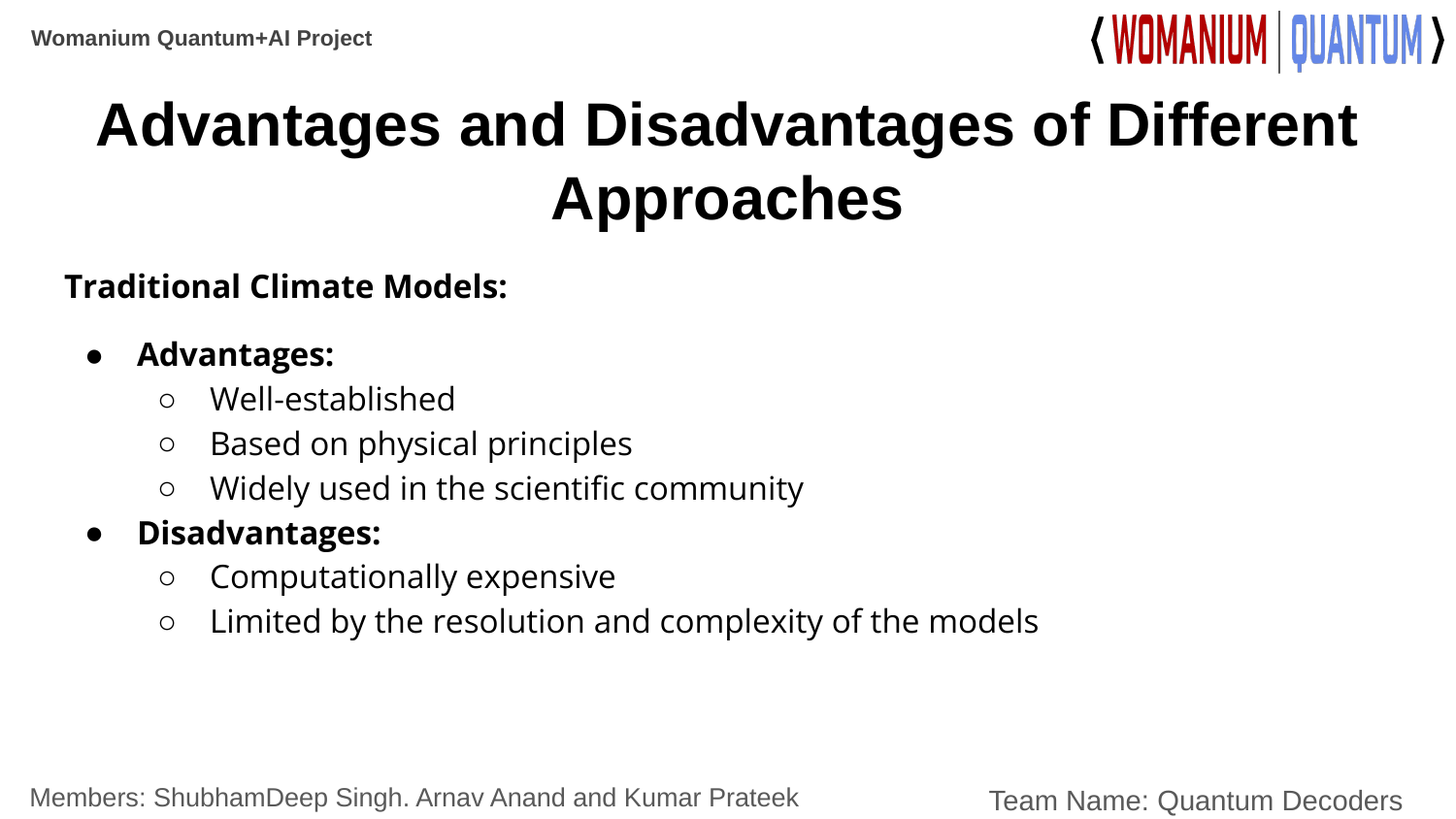

# Advantages and Disadvantages of Different Approaches
Traditional Climate Models:
Advantages:
Well-established
Based on physical principles
Widely used in the scientific community
Disadvantages:
Computationally expensive
Limited by the resolution and complexity of the models